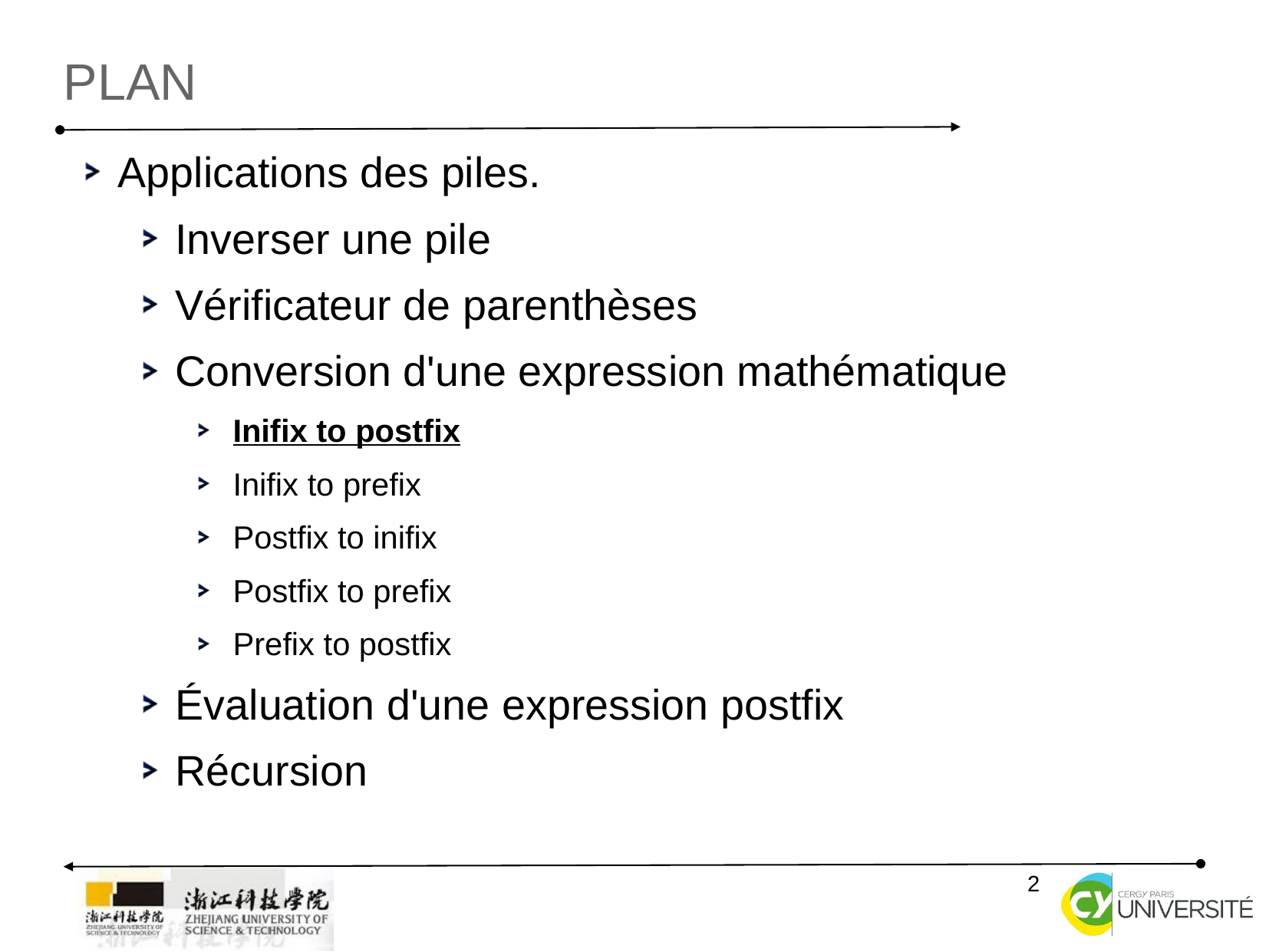

Plan
Applications des piles.
Inverser une pile
Vérificateur de parenthèses
Conversion d'une expression mathématique
Inifix to postfix
Inifix to prefix
Postfix to inifix
Postfix to prefix
Prefix to postfix
Évaluation d'une expression postfix
Récursion